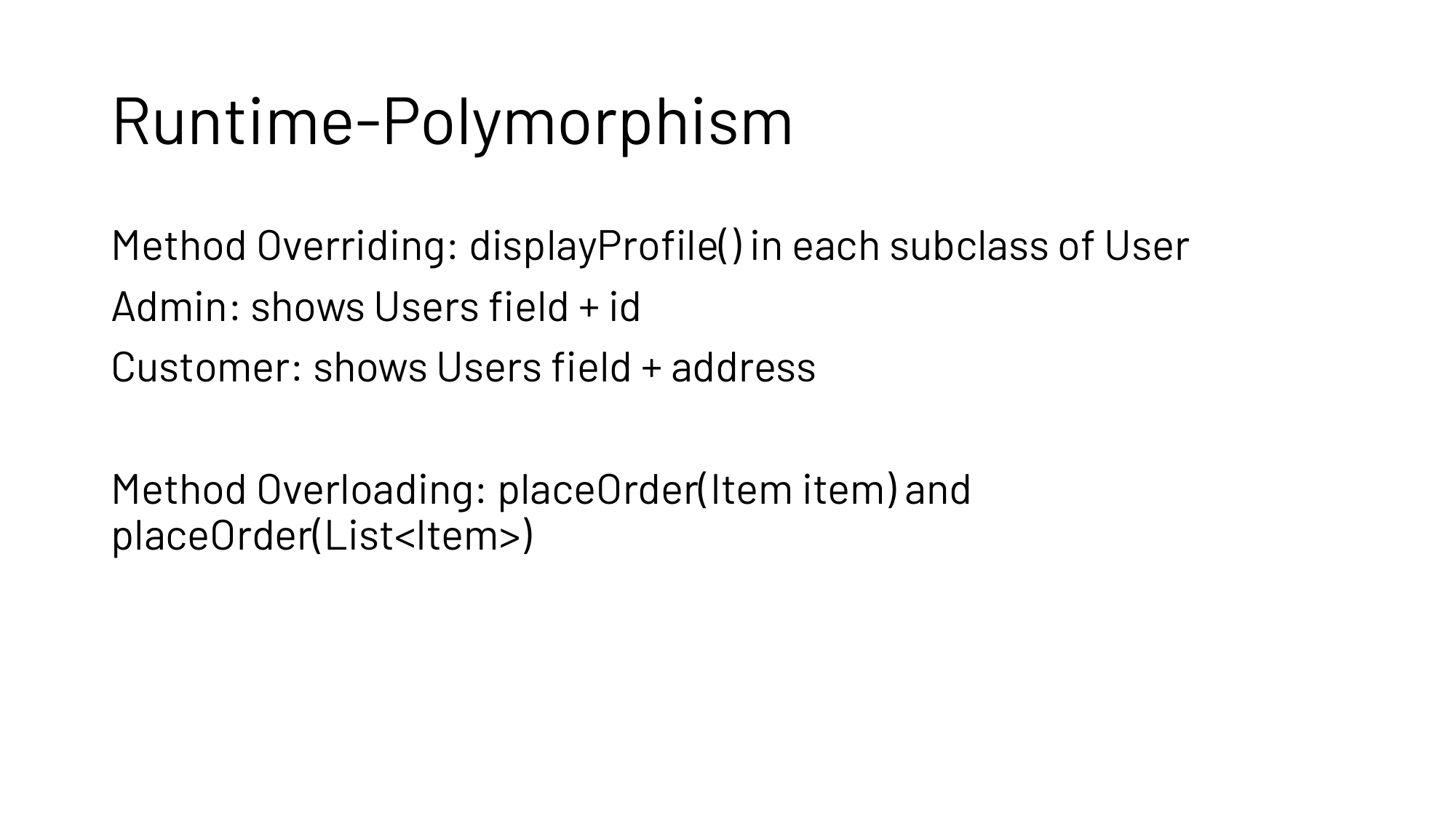

# Runtime-Polymorphism
Method Overriding: displayProfile() in each subclass of User
Admin: shows Users field + id
Customer: shows Users field + address

Method Overloading: placeOrder(Item item) and placeOrder(List<Item>)